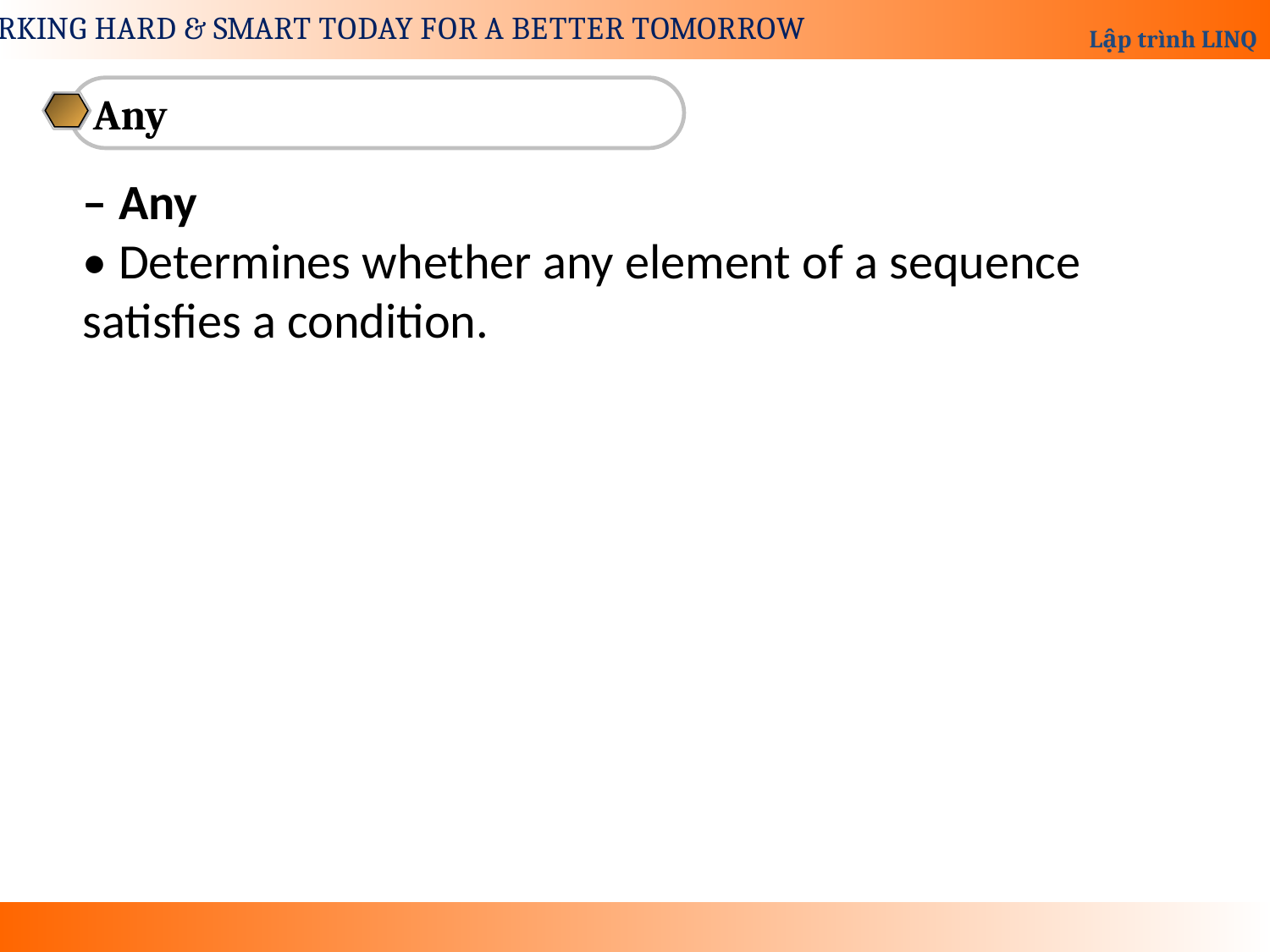

Any

– Any
• Determines whether any element of a sequence satisfies a condition.